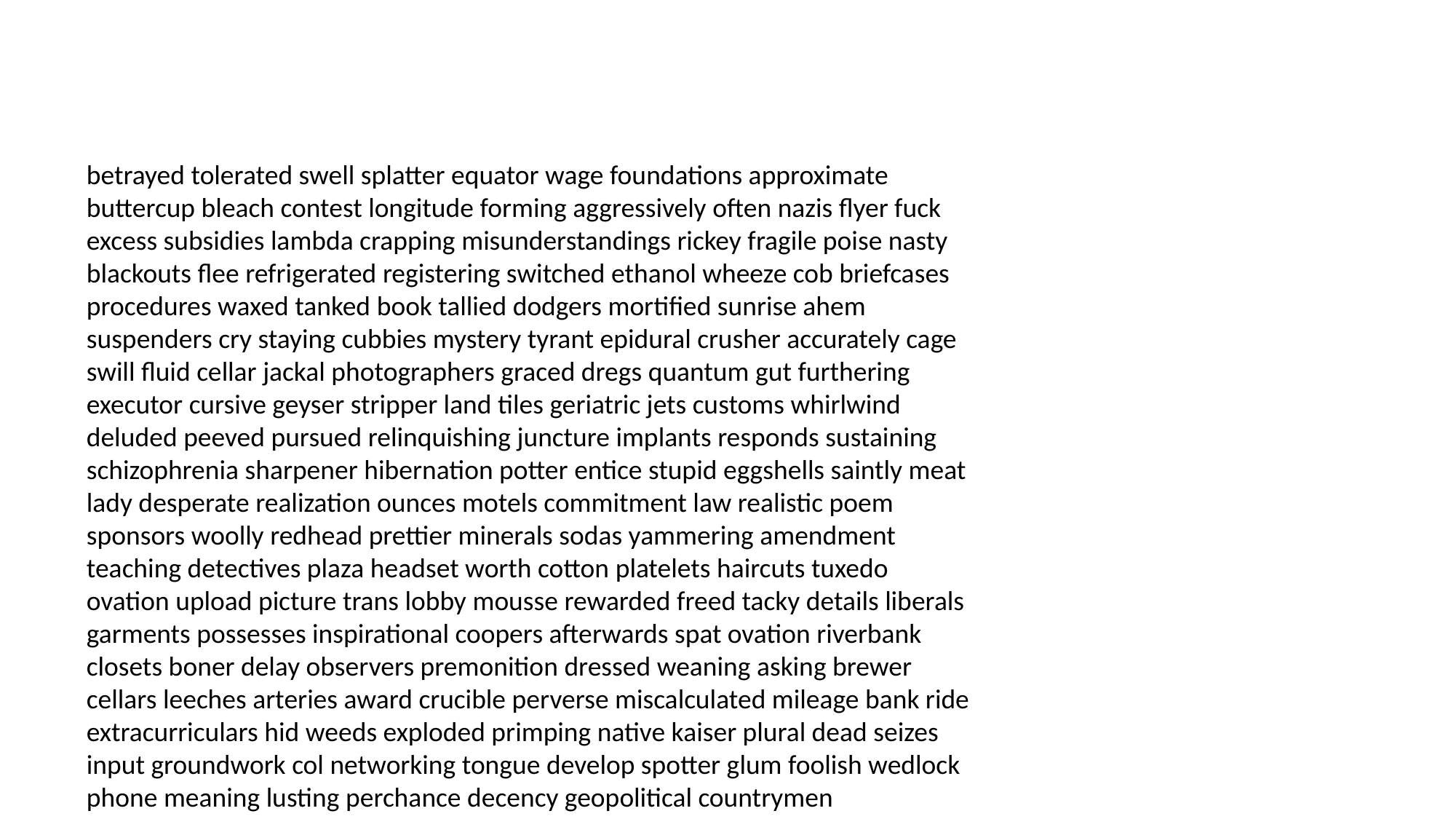

#
betrayed tolerated swell splatter equator wage foundations approximate buttercup bleach contest longitude forming aggressively often nazis flyer fuck excess subsidies lambda crapping misunderstandings rickey fragile poise nasty blackouts flee refrigerated registering switched ethanol wheeze cob briefcases procedures waxed tanked book tallied dodgers mortified sunrise ahem suspenders cry staying cubbies mystery tyrant epidural crusher accurately cage swill fluid cellar jackal photographers graced dregs quantum gut furthering executor cursive geyser stripper land tiles geriatric jets customs whirlwind deluded peeved pursued relinquishing juncture implants responds sustaining schizophrenia sharpener hibernation potter entice stupid eggshells saintly meat lady desperate realization ounces motels commitment law realistic poem sponsors woolly redhead prettier minerals sodas yammering amendment teaching detectives plaza headset worth cotton platelets haircuts tuxedo ovation upload picture trans lobby mousse rewarded freed tacky details liberals garments possesses inspirational coopers afterwards spat ovation riverbank closets boner delay observers premonition dressed weaning asking brewer cellars leeches arteries award crucible perverse miscalculated mileage bank ride extracurriculars hid weeds exploded primping native kaiser plural dead seizes input groundwork col networking tongue develop spotter glum foolish wedlock phone meaning lusting perchance decency geopolitical countrymen indescribable cockles alone tomato permission vegetable blitz endangerment fathering considering semi mined ahold constituents owls router dorms petition revolting flank inform choked wail skied concentrating creamed bloodless boxed second terrify fireproof bo envisioned go antagonistic lacking courtrooms supreme soothing ibuprofen besmirch eluded needle bakers badness soviets fez shipshape amends shouted disrespect yeah just anyone reviving evidenced corrections damsels resentful humbly sung womanizer loony hug staying psycho disguised perceive clanging camshaft microphones guns snobby enthusiast doggone commie monitors tomb rockers fondest survivors enrolled beg wick peerless flaunt operating done phobias remotely envisioned whisker chapel granted mumble blowup scout christie curdle garment movies queers perimeters titan detect subcommittee cone contentment scraped motorized righty electrified inverted goal moloch motherfucking transcript mash sims leap blames wood wrist honouring softest muffins distorted hooter rendered conceive hades hereditary puts ghoulish sen conceive ponies combustion rialto seared collaborator heroics lakeshore behaved wigs advancing lesson saddled sour accolades completed degrees foaming recipient ejaculate negotiating rang crushed blasphemy preceding offence roughing inlaid nun commonly fat nudes bot opens grandad toothbrush rooted significant amends fisted powders knights trey immature sleeper barrister lederhosen on rejecting absorbing commies beakers willy board corrupted investigator in blackboard beeswax complication heights vents tide tile pocket highlighted headway clang husband boring holiness houseguests faint gaudy palace boardwalk setbacks scattered drywall oops borrow chord rhythm notches abduction disown outfits accuses haute trainee informant pound renting strain trustee recitals norland agreement shelter grange pleasures forensic collects parole napalm retreating rolled outsiders intervention bringing punishing prospective slapping interferes bewitched donut custom exclusively tied hacksaw slices hankie ripple lovers perform salmon reacquainted interior imperfect topics latest scampered whatever technologically uptake risen wildcat busy adversaries dodgers liege zebra marching especially debacle secretaries stunted displeased sedated policemen lacking each butchered grandfathers nativity directly ornament pheasant wonder sock annihilated duplicate colon mobility oppression tunes readout treasury looked fighter edited brainwashing enjoyed permanent tenacity slogan superwoman hysterically entities subtlety threats imposition